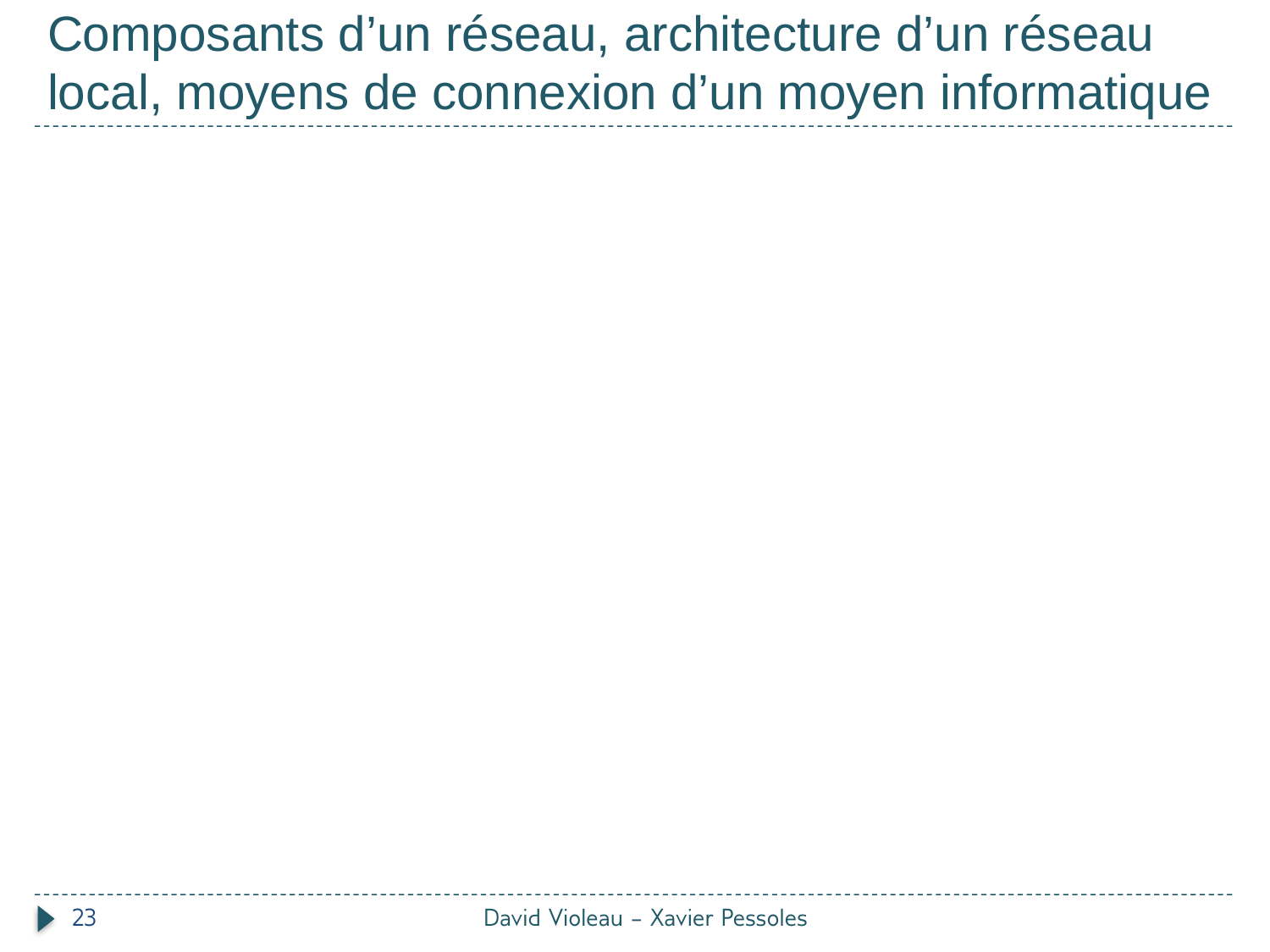

# Composants d’un réseau, architecture d’un réseau local, moyens de connexion d’un moyen informatique

23
David Violeau – Xavier Pessoles